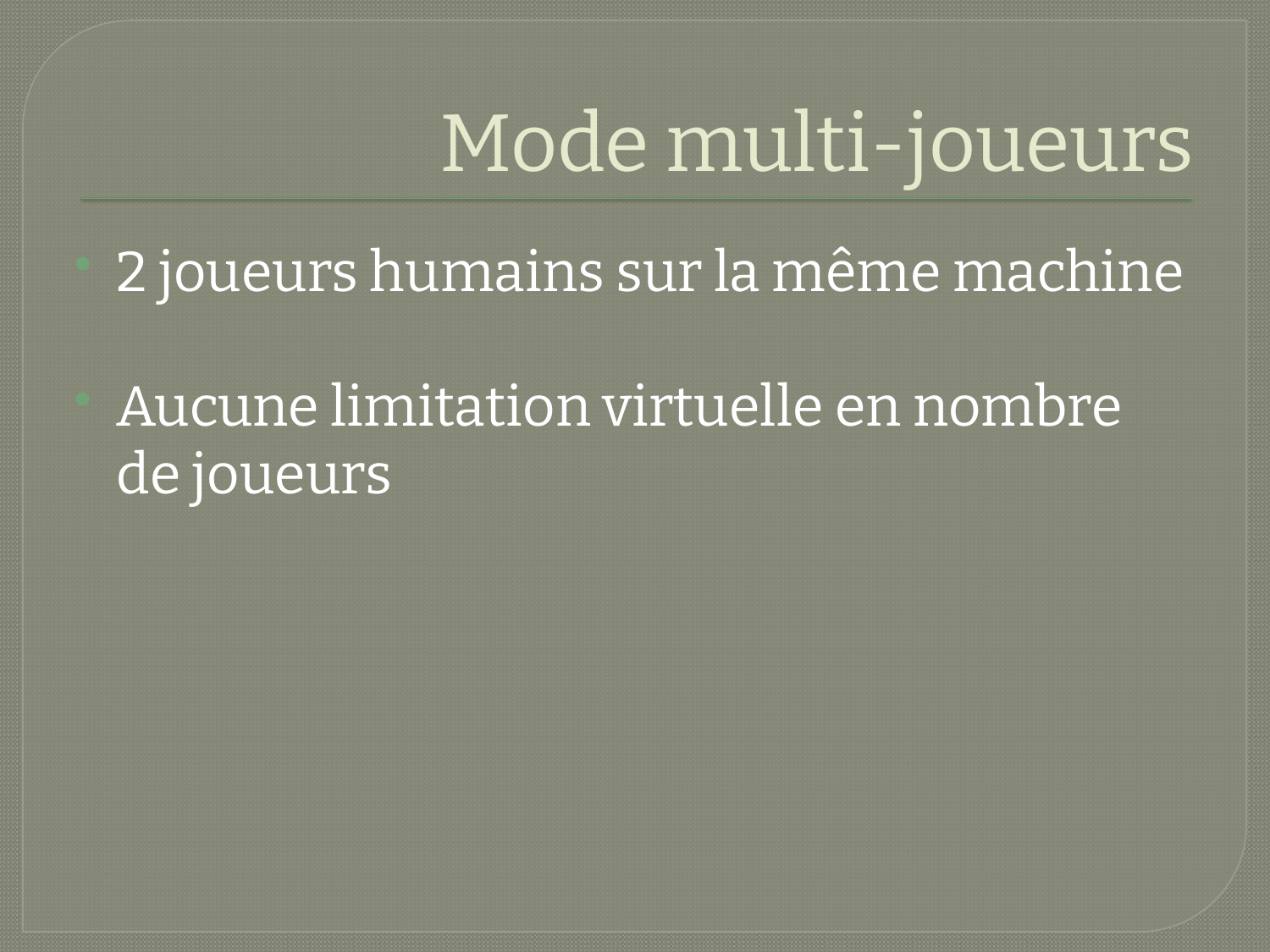

# Mode multi-joueurs
2 joueurs humains sur la même machine

Aucune limitation virtuelle en nombre de joueurs